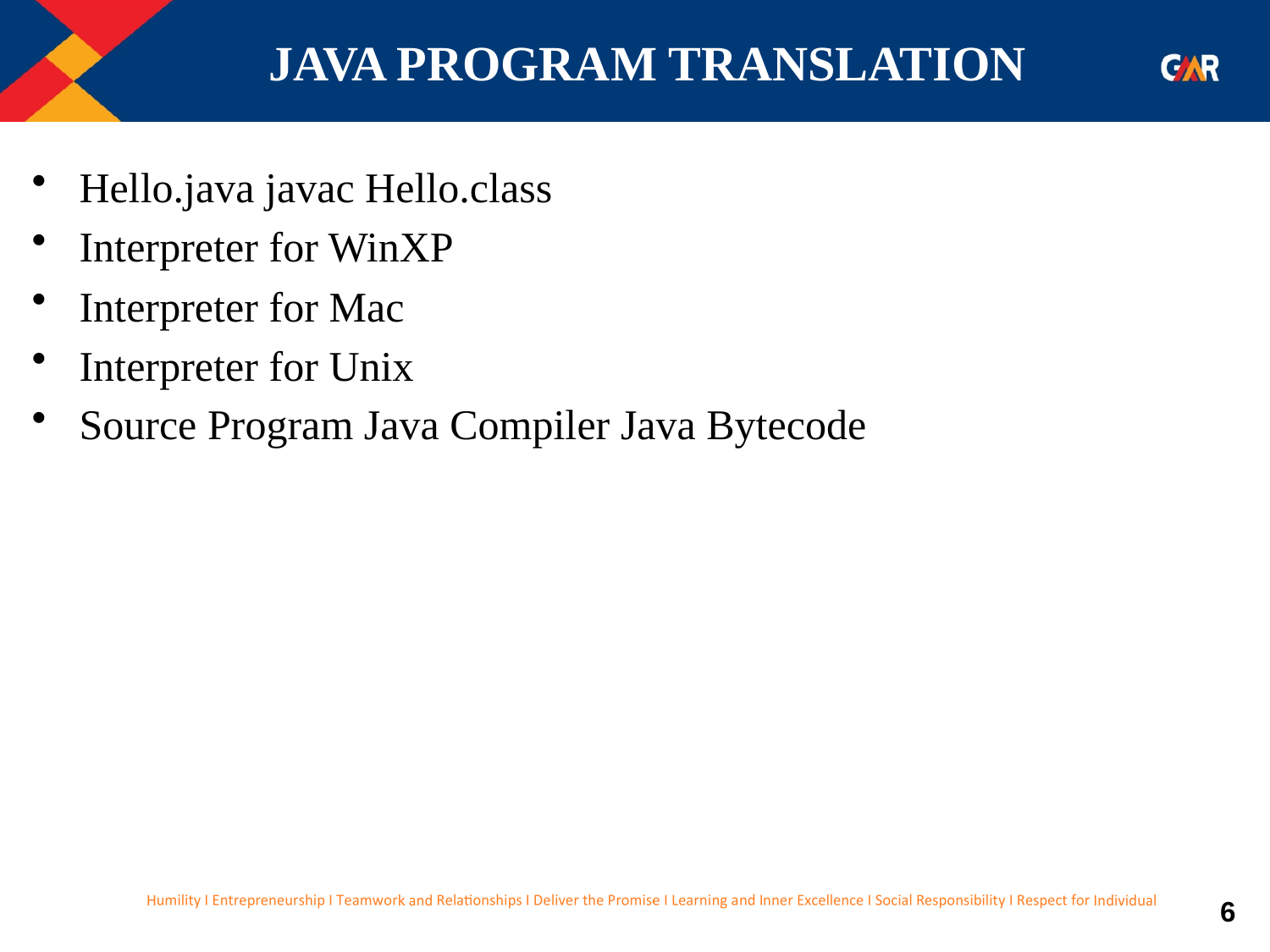

# JAVA PROGRAM TRANSLATION
Hello.java javac Hello.class
Interpreter for WinXP
Interpreter for Mac
Interpreter for Unix
Source Program Java Compiler Java Bytecode